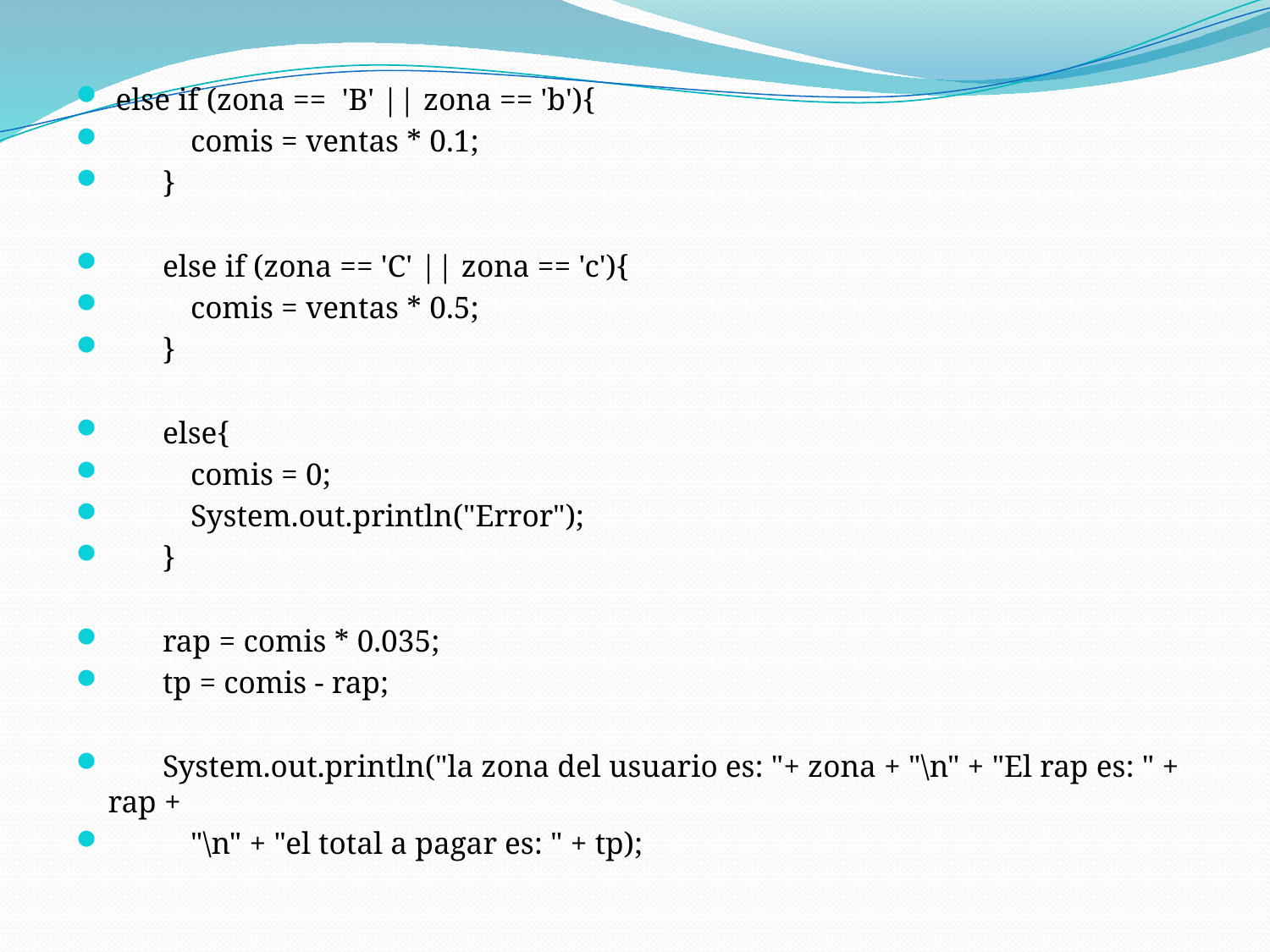

else if (zona ==  'B' || zona == 'b'){
       	comis = ventas * 0.1;
       }

       else if (zona == 'C' || zona == 'c'){
       	comis = ventas * 0.5;
       }

       else{
       	comis = 0;
       	System.out.println("Error");
       }

       rap = comis * 0.035;
       tp = comis - rap;

       System.out.println("la zona del usuario es: "+ zona + "\n" + "El rap es: " + rap +
       	"\n" + "el total a pagar es: " + tp);